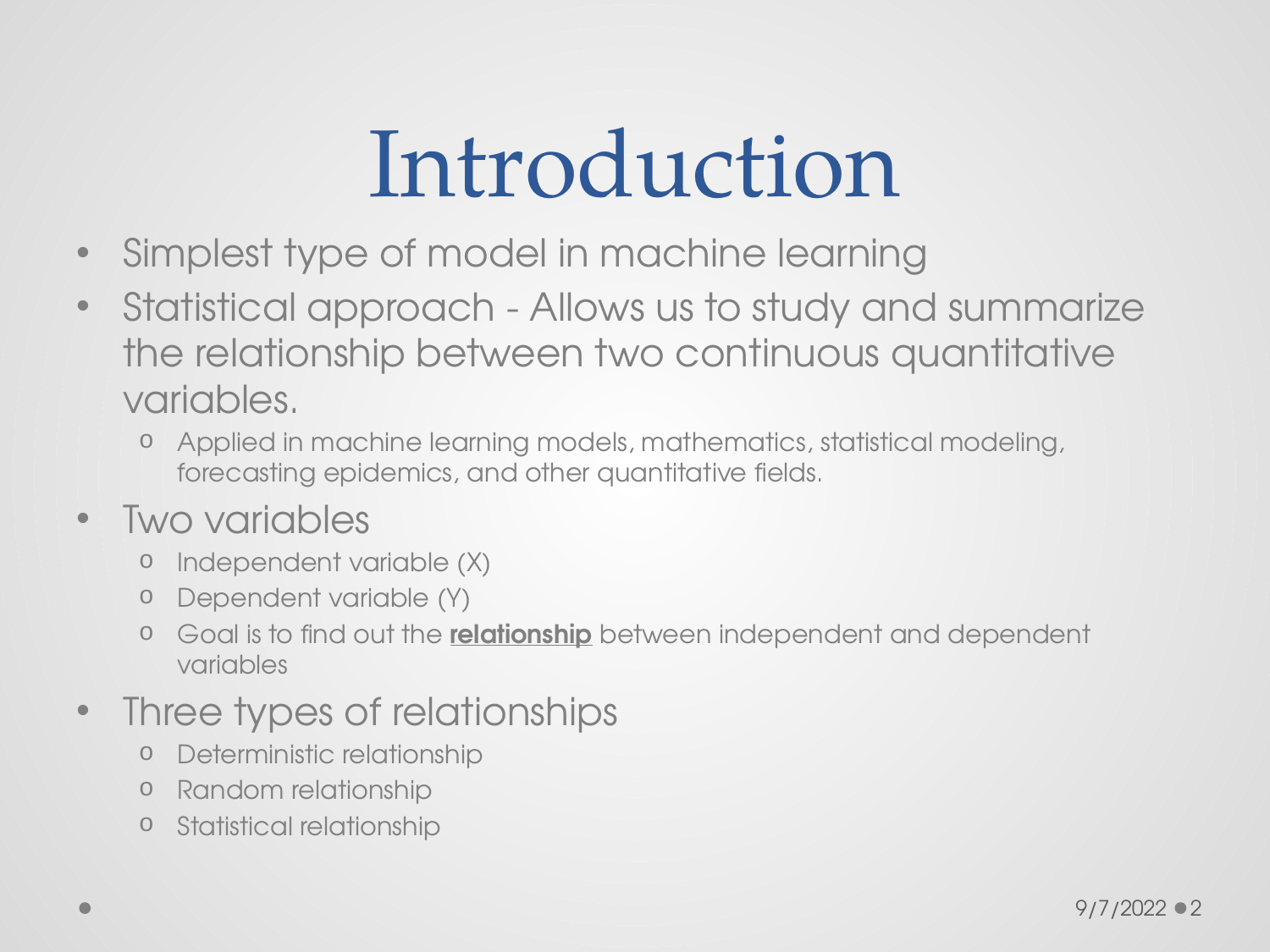

# Introduction
Simplest type of model in machine learning
Statistical approach - Allows us to study and summarize the relationship between two continuous quantitative variables.
Applied in machine learning models, mathematics, statistical modeling, forecasting epidemics, and other quantitative fields.
Two variables
Independent variable (X)
Dependent variable (Y)
Goal is to find out the relationship between independent and dependent variables
Three types of relationships
Deterministic relationship
Random relationship
Statistical relationship
9/7/2022
2